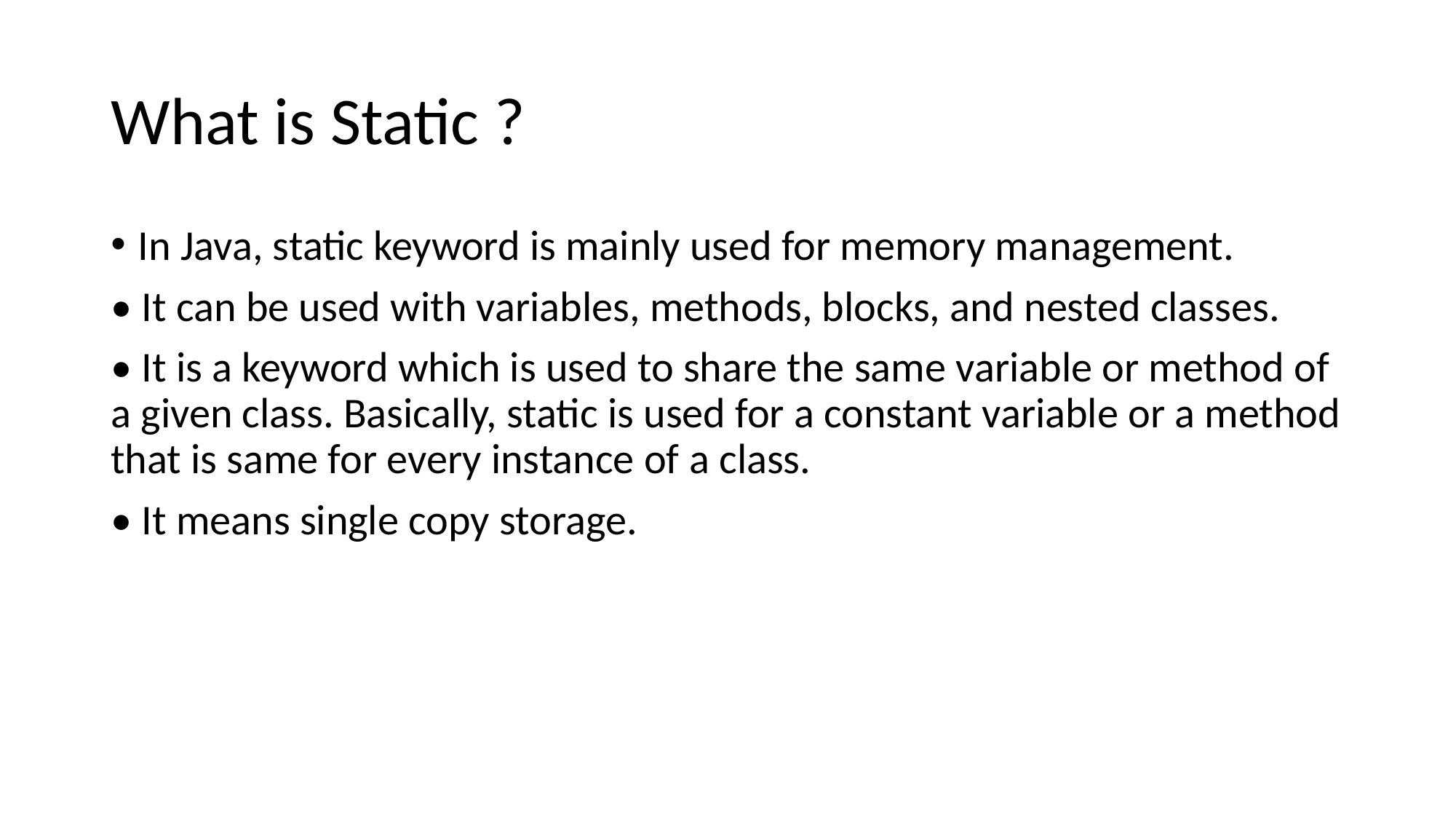

# What is Static ?
In Java, static keyword is mainly used for memory management.
• It can be used with variables, methods, blocks, and nested classes.
• It is a keyword which is used to share the same variable or method of a given class. Basically, static is used for a constant variable or a method that is same for every instance of a class.
• It means single copy storage.